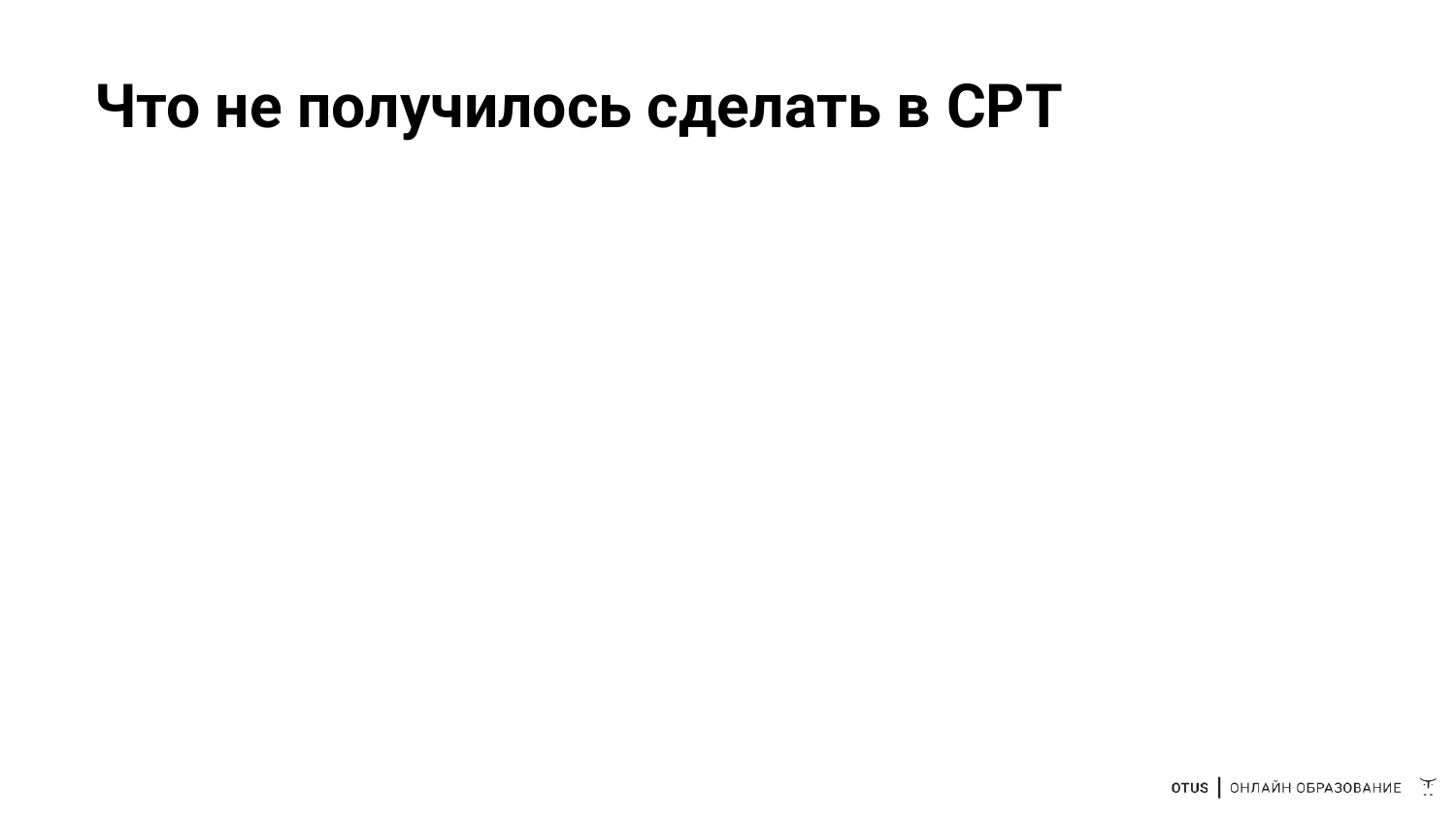

# Что не получилось сделать в CPT